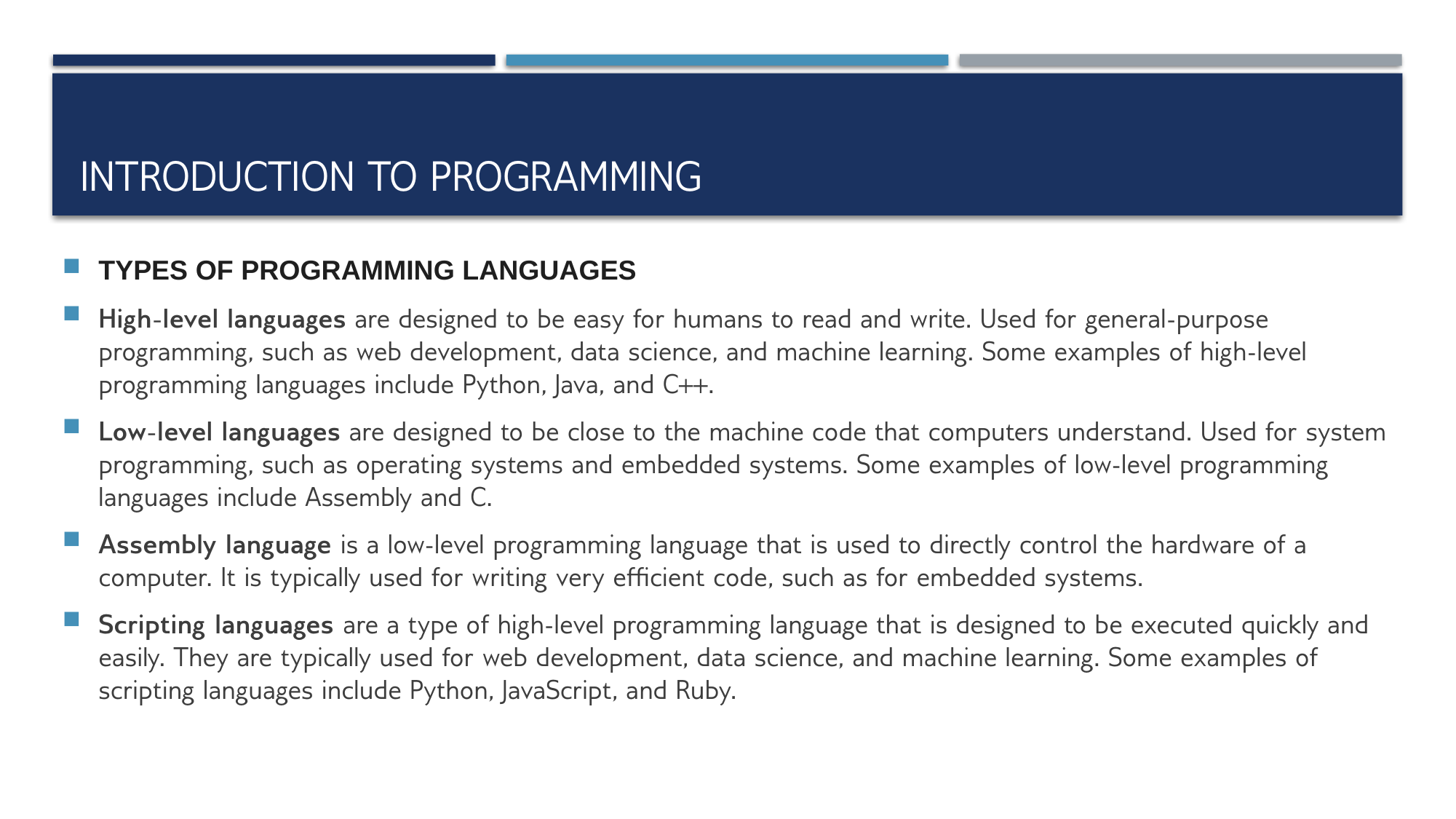

# INTRODUCTION TO PROGRAMMING
TYPES OF PROGRAMMING LANGUAGES
High-level languages are designed to be easy for humans to read and write. Used for general-purpose programming, such as web development, data science, and machine learning. Some examples of high-level programming languages include Python, Java, and C++.
Low-level languages are designed to be close to the machine code that computers understand. Used for system programming, such as operating systems and embedded systems. Some examples of low-level programming languages include Assembly and C.
Assembly language is a low-level programming language that is used to directly control the hardware of a computer. It is typically used for writing very efficient code, such as for embedded systems.
Scripting languages are a type of high-level programming language that is designed to be executed quickly and easily. They are typically used for web development, data science, and machine learning. Some examples of scripting languages include Python, JavaScript, and Ruby.